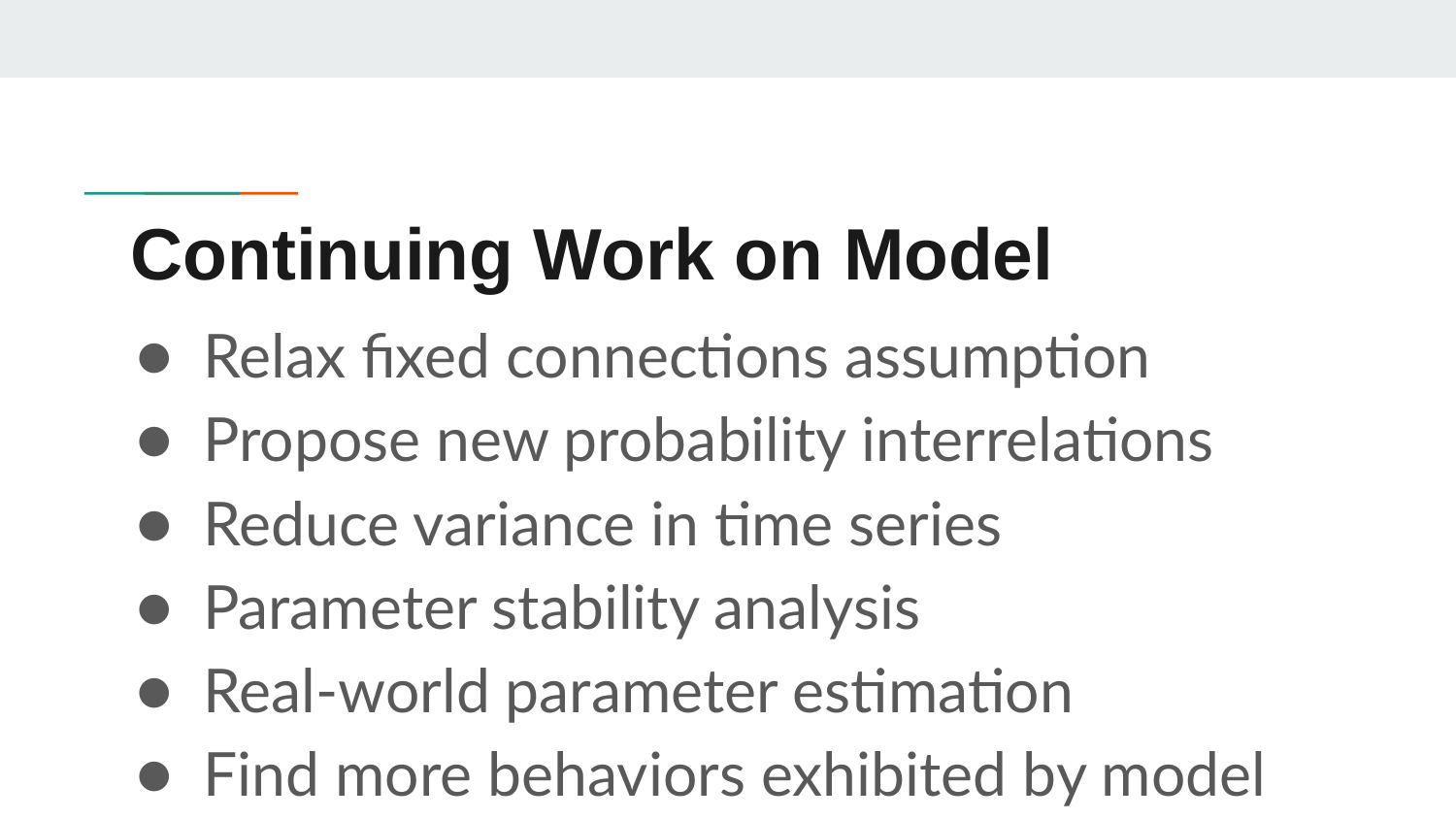

# Continuing Work on Model
Relax fixed connections assumption
Propose new probability interrelations
Reduce variance in time series
Parameter stability analysis
Real-world parameter estimation
Find more behaviors exhibited by model